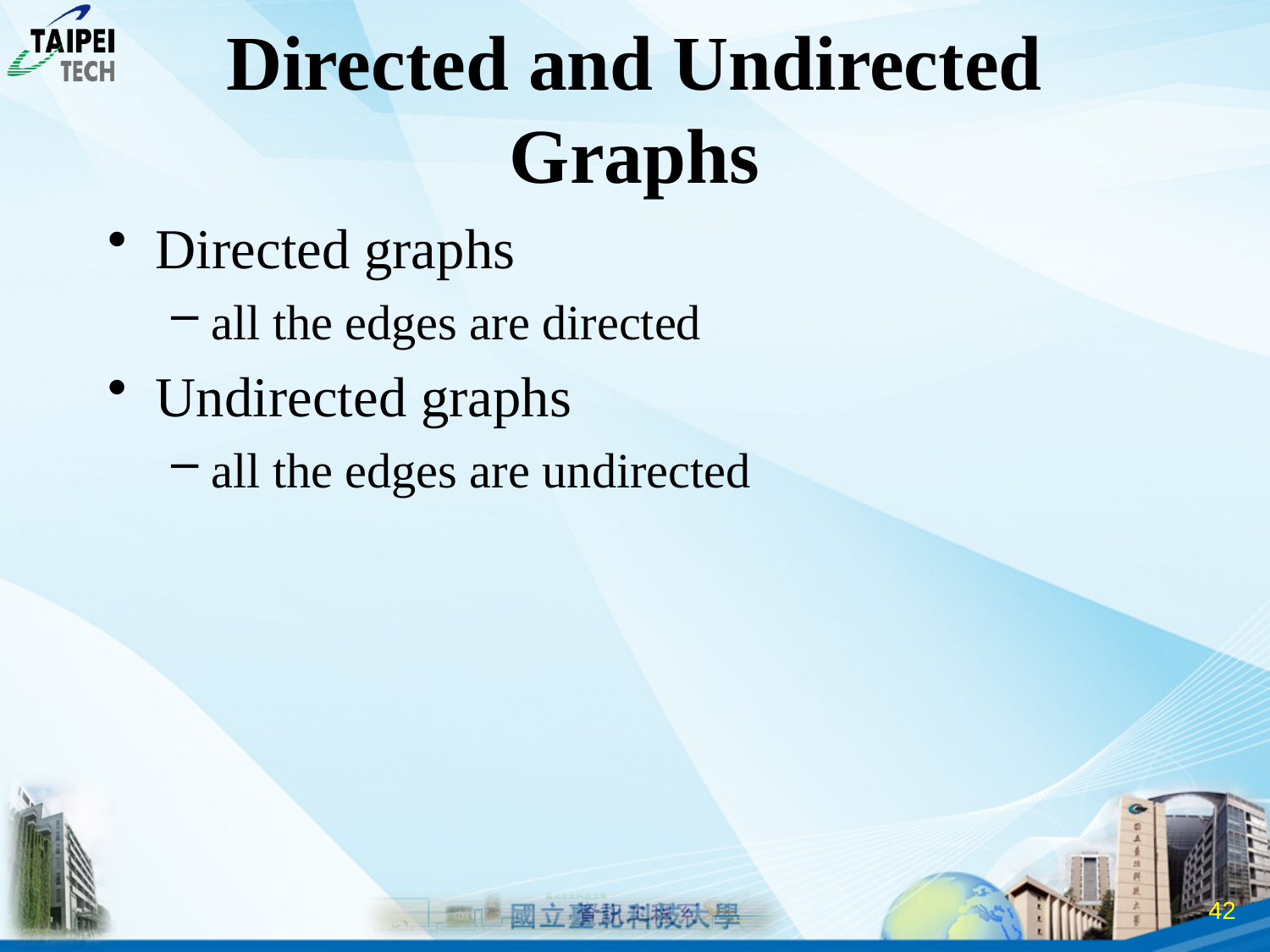

# Directed and Undirected Graphs
Directed graphs
all the edges are directed
Undirected graphs
all the edges are undirected
42